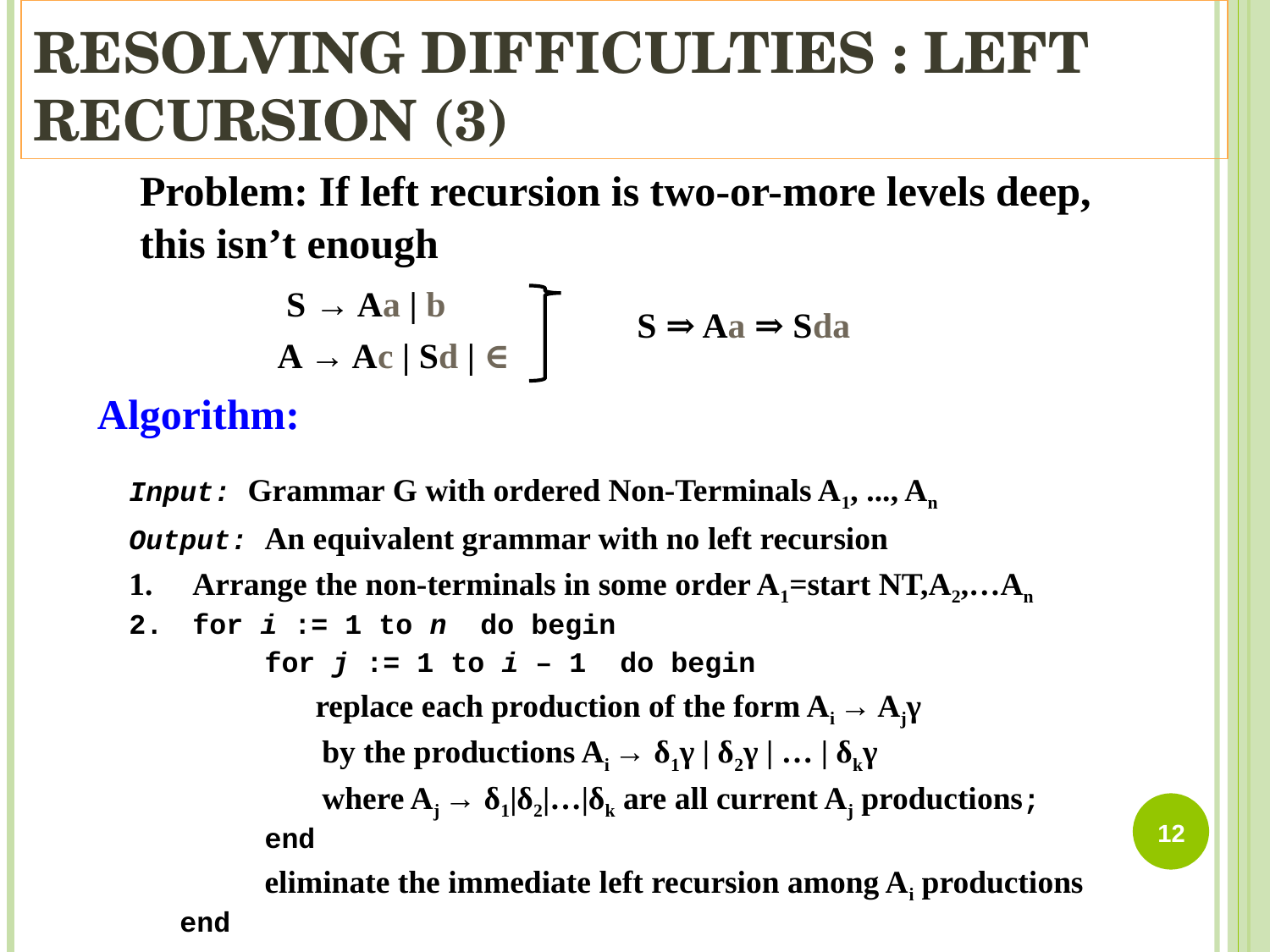

# RESOLVING DIFFICULTIES : LEFT RECURSION (3)
Problem: If left recursion is two-or-more levels deep,
this isn’t enough
 S → Aa | b
A → Ac | Sd | ∈

S ⇒ Aa ⇒ Sda
Algorithm:
Input: Grammar G with ordered Non-Terminals A1, ..., An
Output: An equivalent grammar with no left recursion
Arrange the non-terminals in some order A1=start NT,A2,…An
for i := 1 to n  do begin
        for j := 1 to i – 1  do begin
           replace each production of the form Ai → Ajγ
                        by the productions Ai → δ1γ | δ2γ | … | δkγ
                        where Aj → δ1|δ2|…|δk are all current Aj productions;
        end
        eliminate the immediate left recursion among Ai productions
   end
12